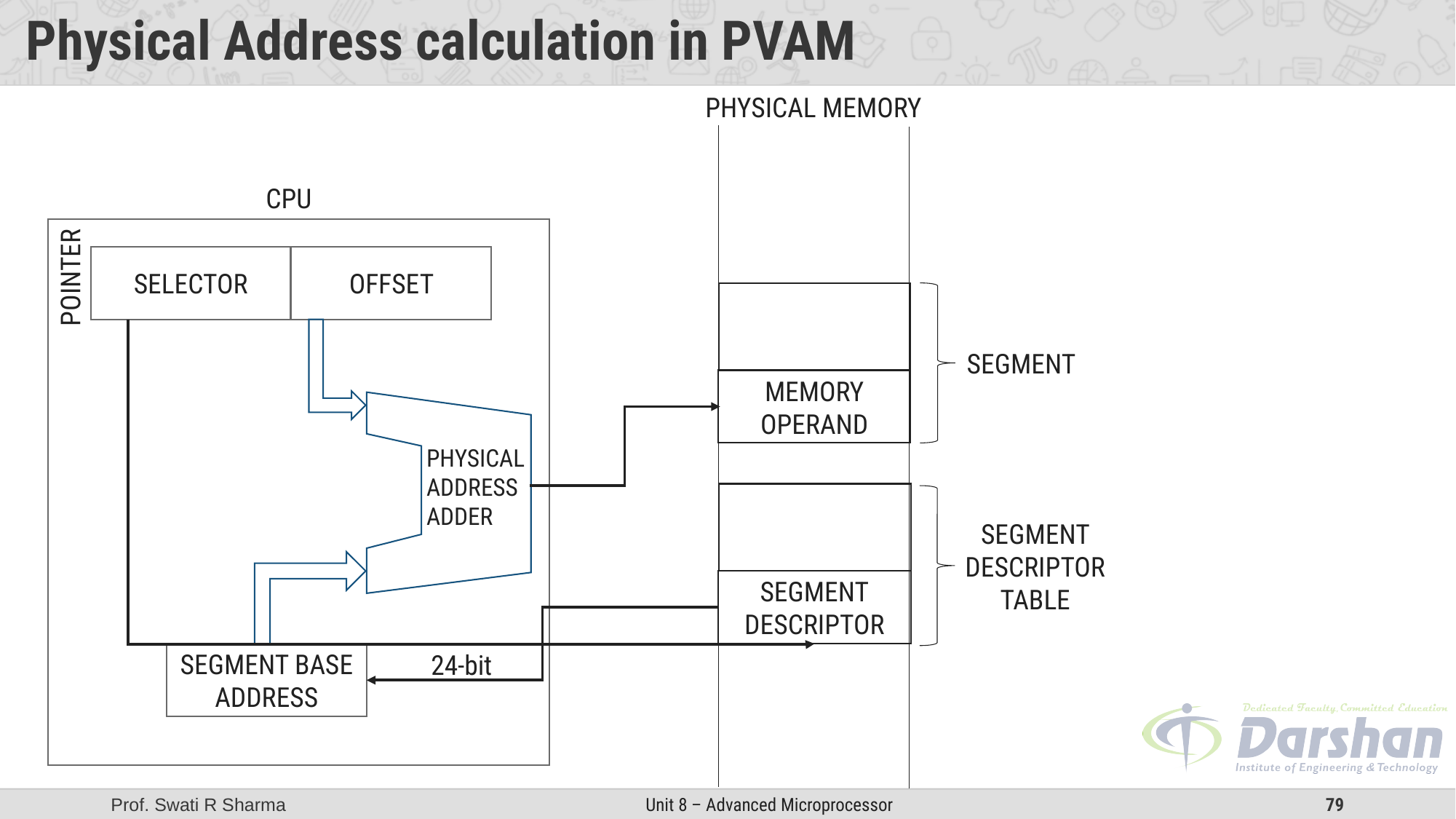

# Physical Address calculation in PVAM
PHYSICAL MEMORY
CPU

SELECTOR
OFFSET
POINTER

SEGMENT

MEMORY
OPERAND

PHYSICAL
ADDRESS
ADDER

SEGMENT
DESCRIPTOR
TABLE

SEGMENT
DESCRIPTOR
24-bit
SEGMENT BASE ADDRESS